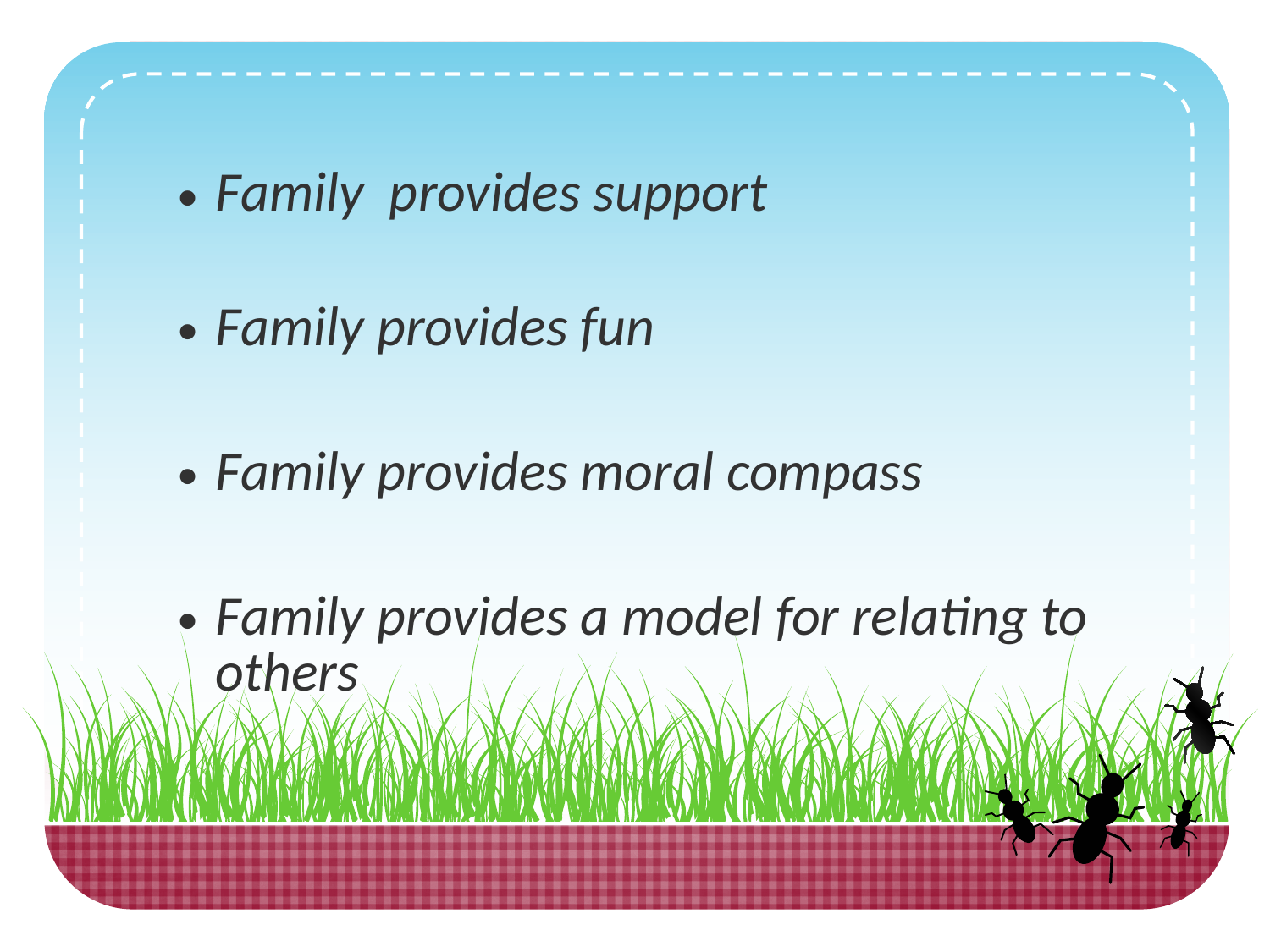

Family  provides support

Family provides fun

Family provides moral compass

Family provides a model for relating to others